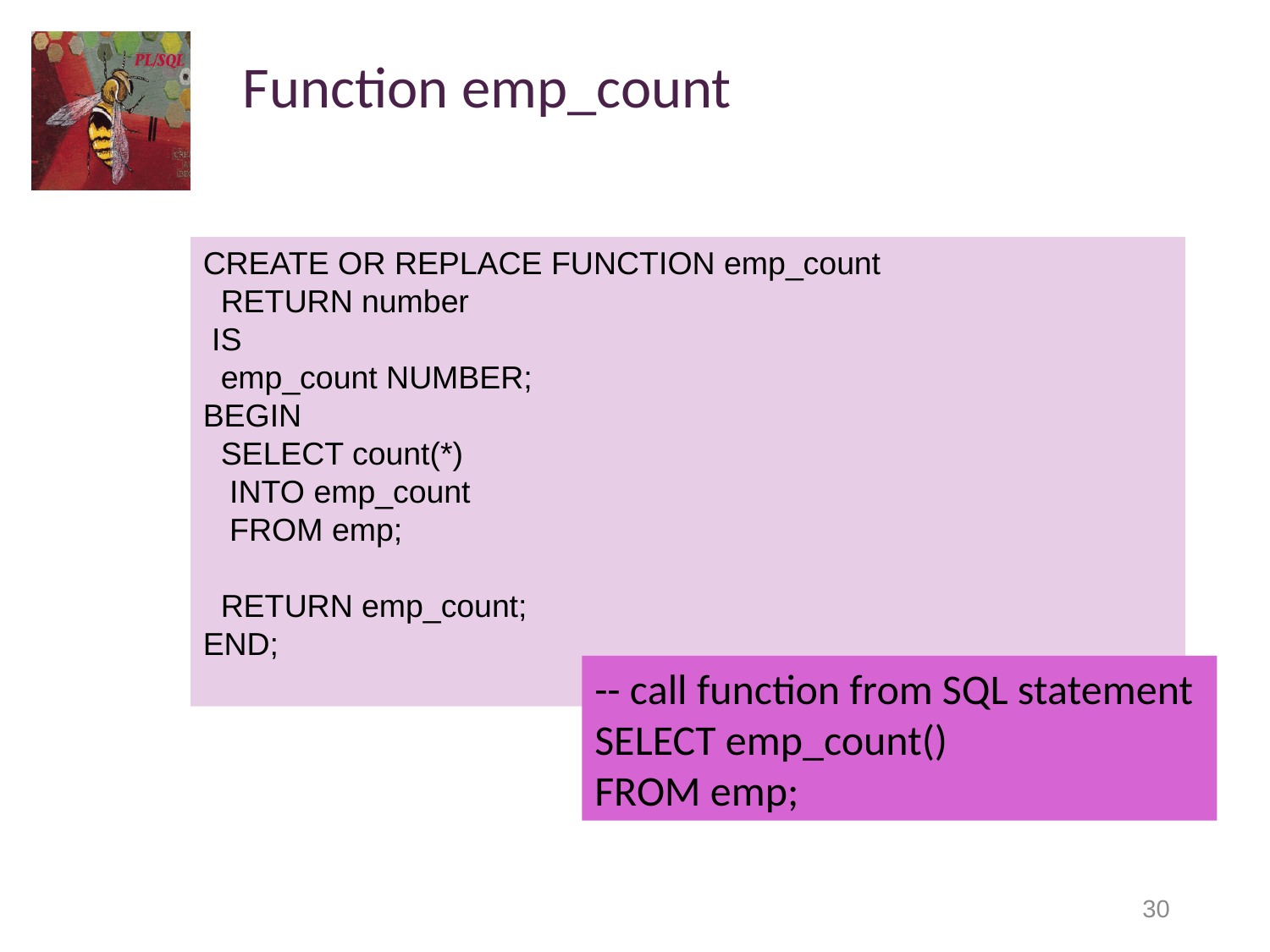

# Function emp_count
CREATE OR REPLACE FUNCTION emp_count
  RETURN number
 IS
  emp_count NUMBER;
BEGIN
  SELECT count(*)
   INTO emp_count
   FROM emp;

  RETURN emp_count;
END;

-- call function from SQL statement
SELECT emp_count()
FROM emp;
30